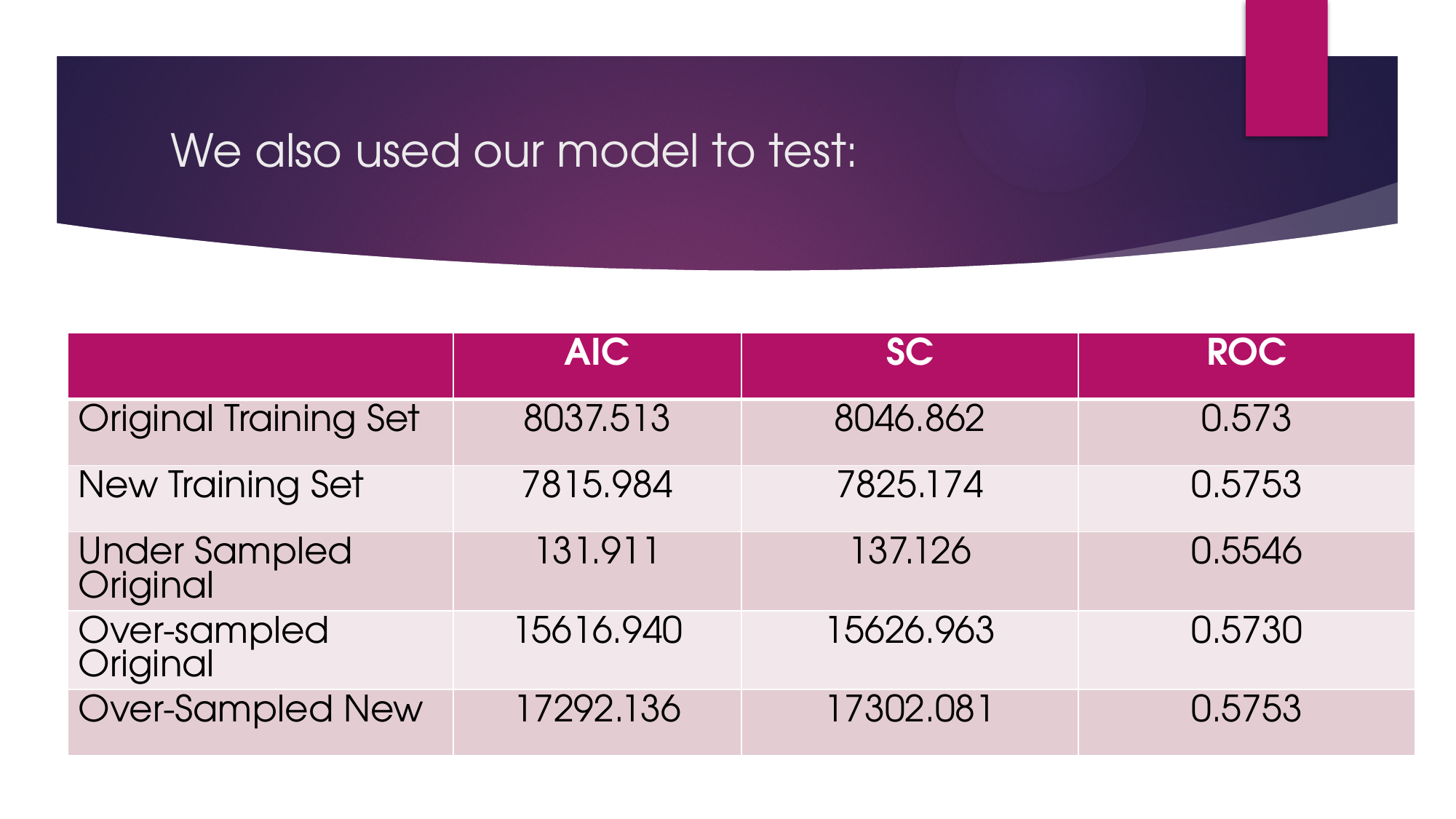

We also used our model to test:
|  | AIC | SC | ROC |
| --- | --- | --- | --- |
| Original Training Set | 8037.513 | 8046.862 | 0.573 |
| New Training Set | 7815.984 | 7825.174 | 0.5753 |
| Under Sampled Original | 131.911 | 137.126 | 0.5546 |
| Over-sampled Original | 15616.940 | 15626.963 | 0.5730 |
| Over-Sampled New | 17292.136 | 17302.081 | 0.5753 |